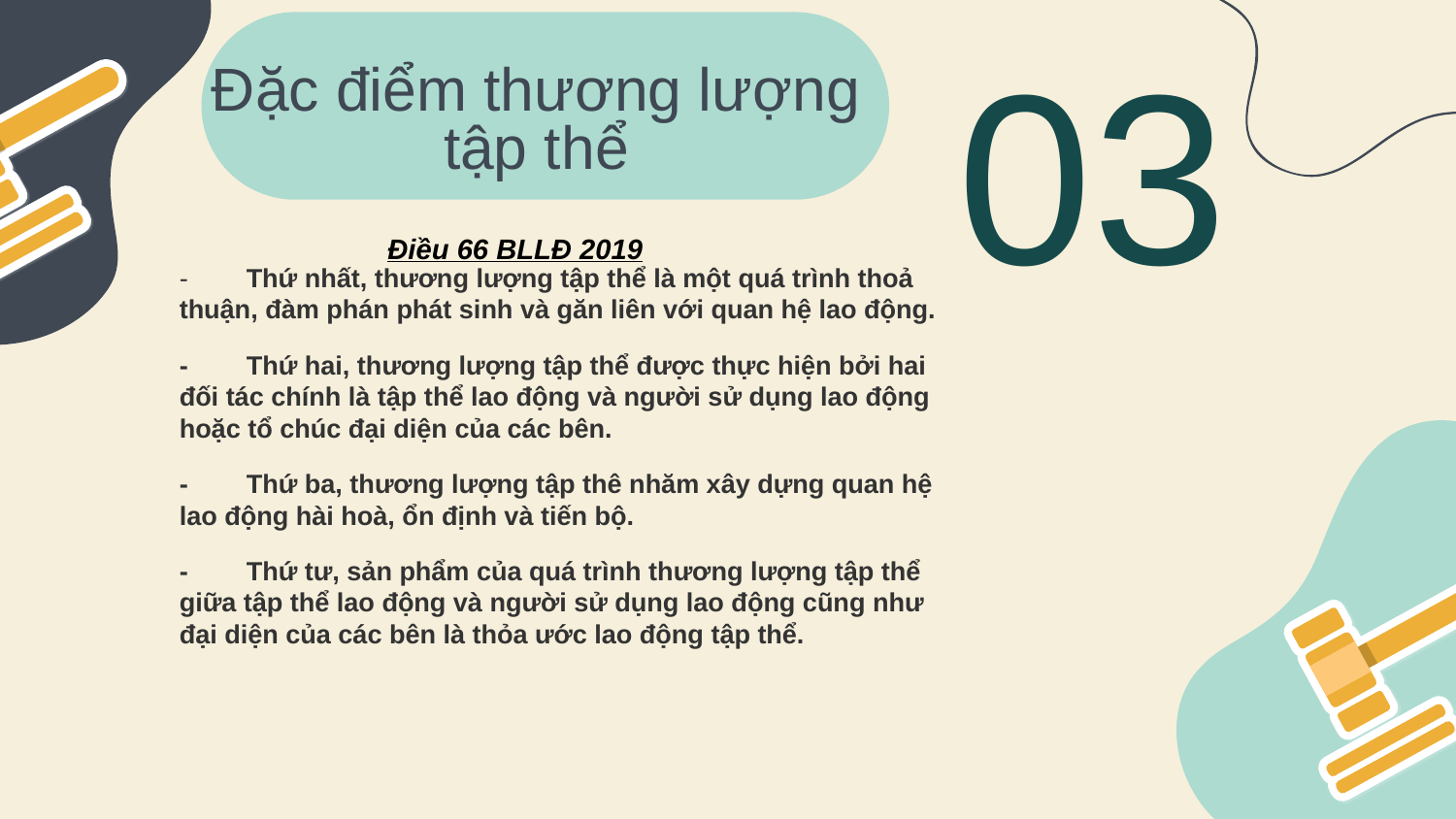

03

# Đặc điểm thương lượng tập thể
Điều 66 BLLĐ 2019
-        Thứ nhất, thương lượng tập thể là một quá trình thoả thuận, đàm phán phát sinh và găn liên với quan hệ lao động.
-        Thứ hai, thương lượng tập thể được thực hiện bởi hai đối tác chính là tập thể lao động và người sử dụng lao động hoặc tổ chúc đại diện của các bên.
-        Thứ ba, thương lượng tập thê nhăm xây dựng quan hệ lao động hài hoà, ổn định và tiến bộ.
-        Thứ tư, sản phẩm của quá trình thương lượng tập thể giữa tập thể lao động và người sử dụng lao động cũng như đại diện của các bên là thỏa ước lao động tập thể.